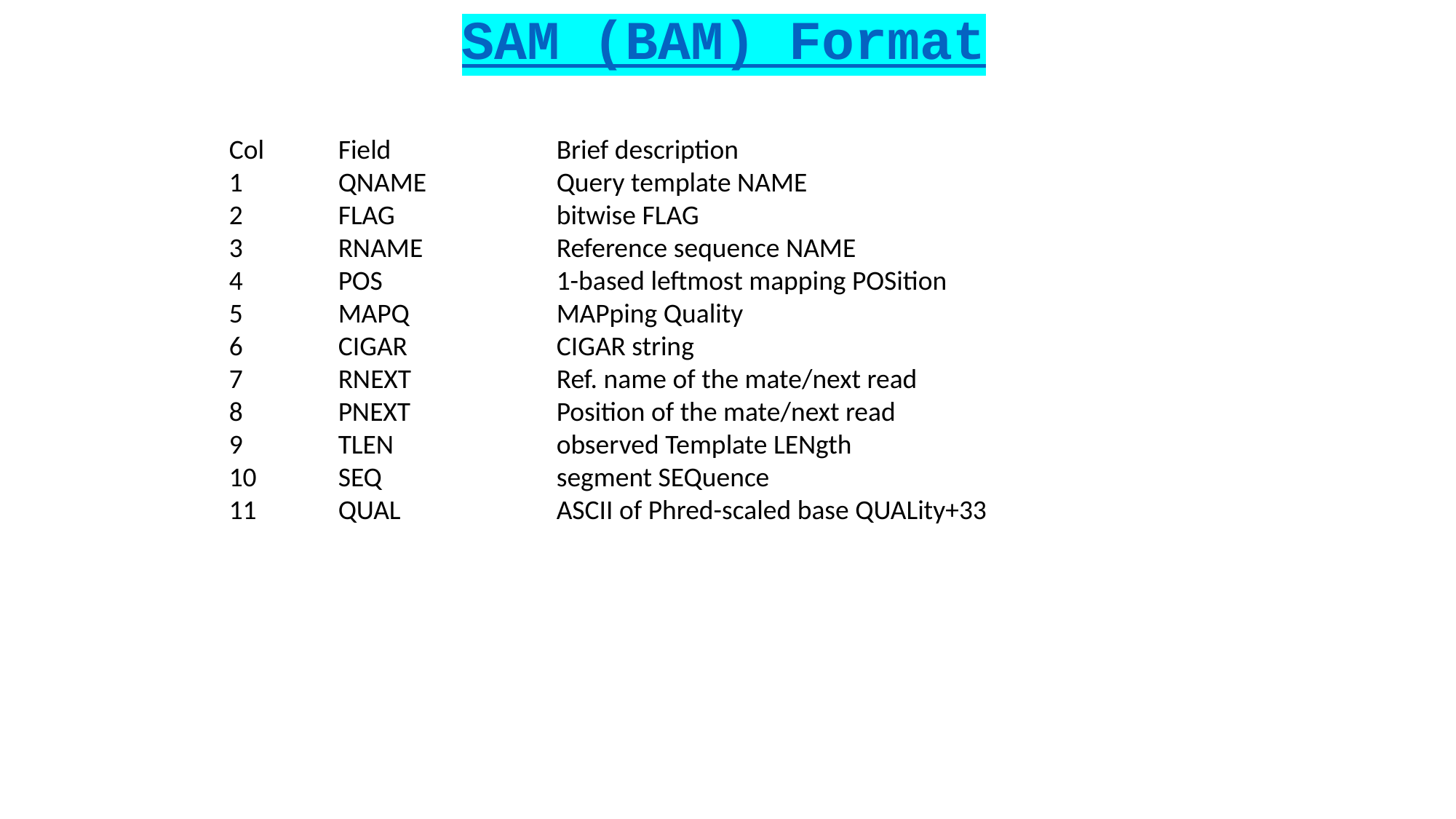

SAM (BAM) Format
Col	Field		Brief description
1	QNAME		Query template NAME
2	FLAG		bitwise FLAG
3	RNAME		Reference sequence NAME
4	POS		1-based leftmost mapping POSition
5	MAPQ		MAPping Quality
6	CIGAR		CIGAR string
7	RNEXT		Ref. name of the mate/next read
8	PNEXT		Position of the mate/next read
9	TLEN		observed Template LENgth
10	SEQ		segment SEQuence
11	QUAL		ASCII of Phred-scaled base QUALity+33